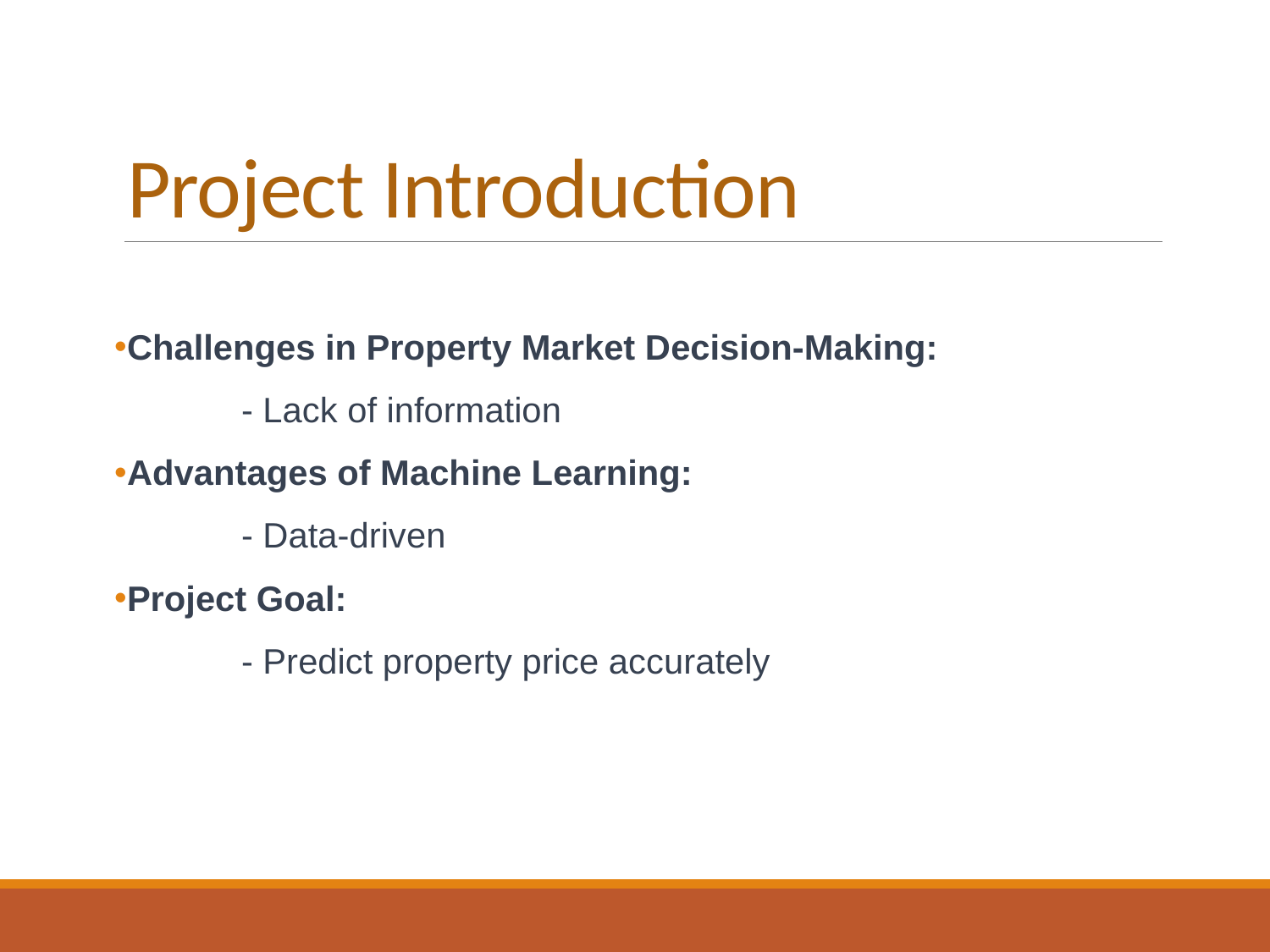

# Project Introduction

Challenges in Property Market Decision-Making:
	- Lack of information
Advantages of Machine Learning:
	- Data-driven
Project Goal:
	- Predict property price accurately